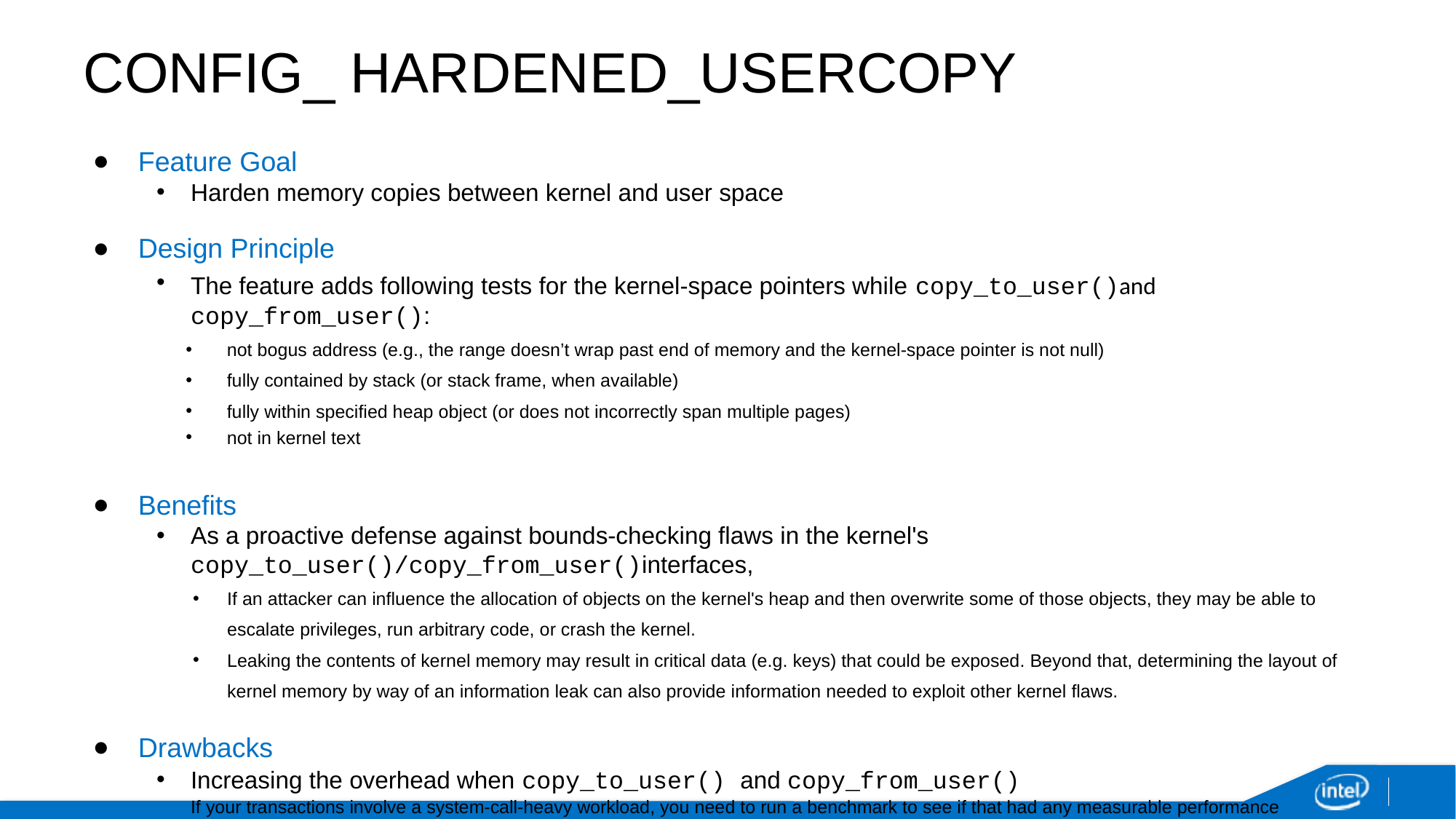

# CONFIG_ HARDENED_USERCOPY
Feature Goal
Harden memory copies between kernel and user space

Design Principle
The feature adds following tests for the kernel-space pointers while copy_to_user()and copy_from_user():
not bogus address (e.g., the range doesn’t wrap past end of memory and the kernel-space pointer is not null)
fully contained by stack (or stack frame, when available)
fully within specified heap object (or does not incorrectly span multiple pages)
not in kernel text
Benefits
As a proactive defense against bounds-checking flaws in the kernel's copy_to_user()/copy_from_user()interfaces,
If an attacker can influence the allocation of objects on the kernel's heap and then overwrite some of those objects, they may be able to escalate privileges, run arbitrary code, or crash the kernel.
Leaking the contents of kernel memory may result in critical data (e.g. keys) that could be exposed. Beyond that, determining the layout of kernel memory by way of an information leak can also provide information needed to exploit other kernel flaws.

Drawbacks
Increasing the overhead when copy_to_user() and copy_from_user()
If your transactions involve a system-call-heavy workload, you need to run a benchmark to see if that had any measurable performance degradation, otherwise, we suggest enable it.